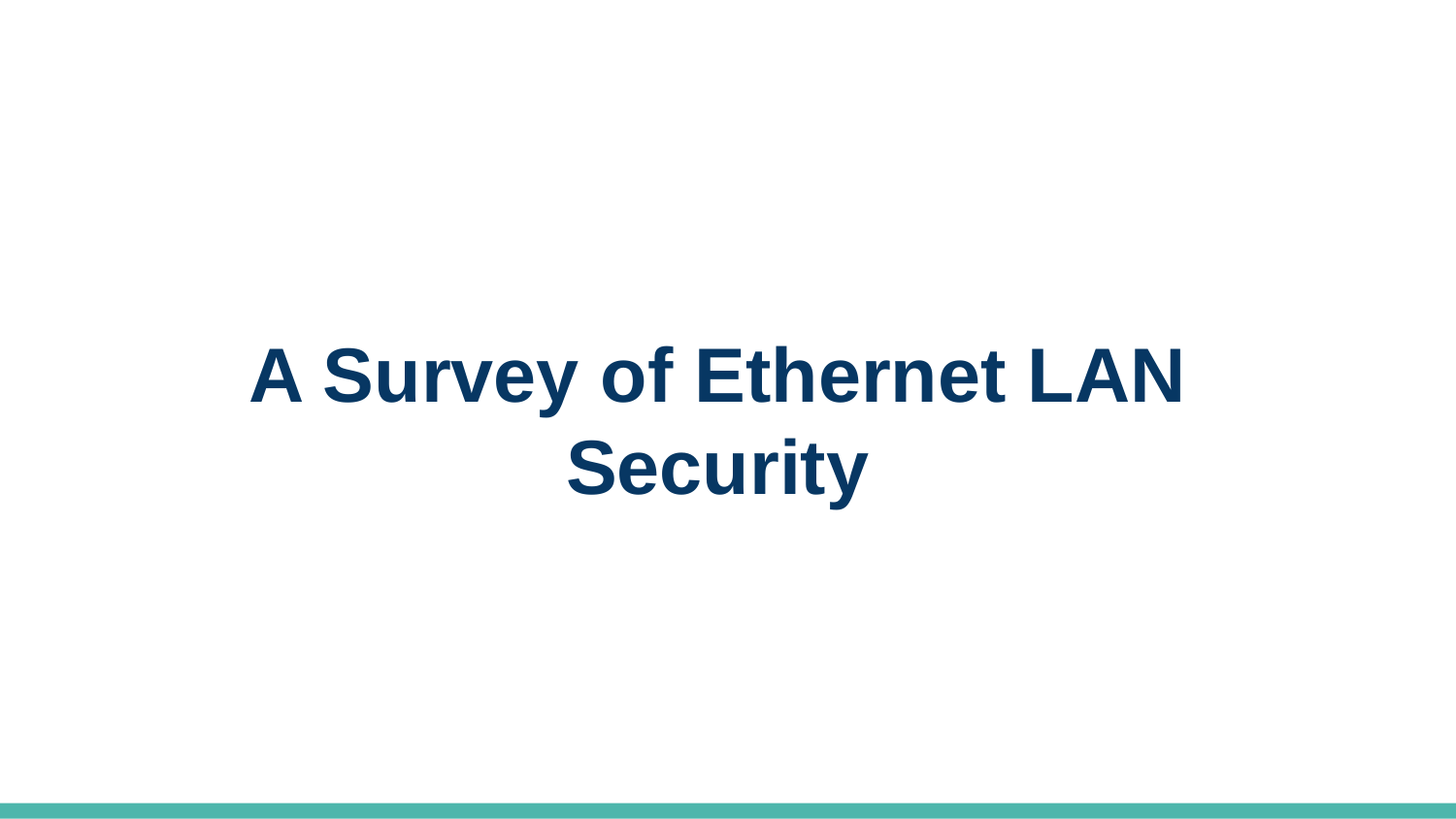

# A Survey of Ethernet LAN Security